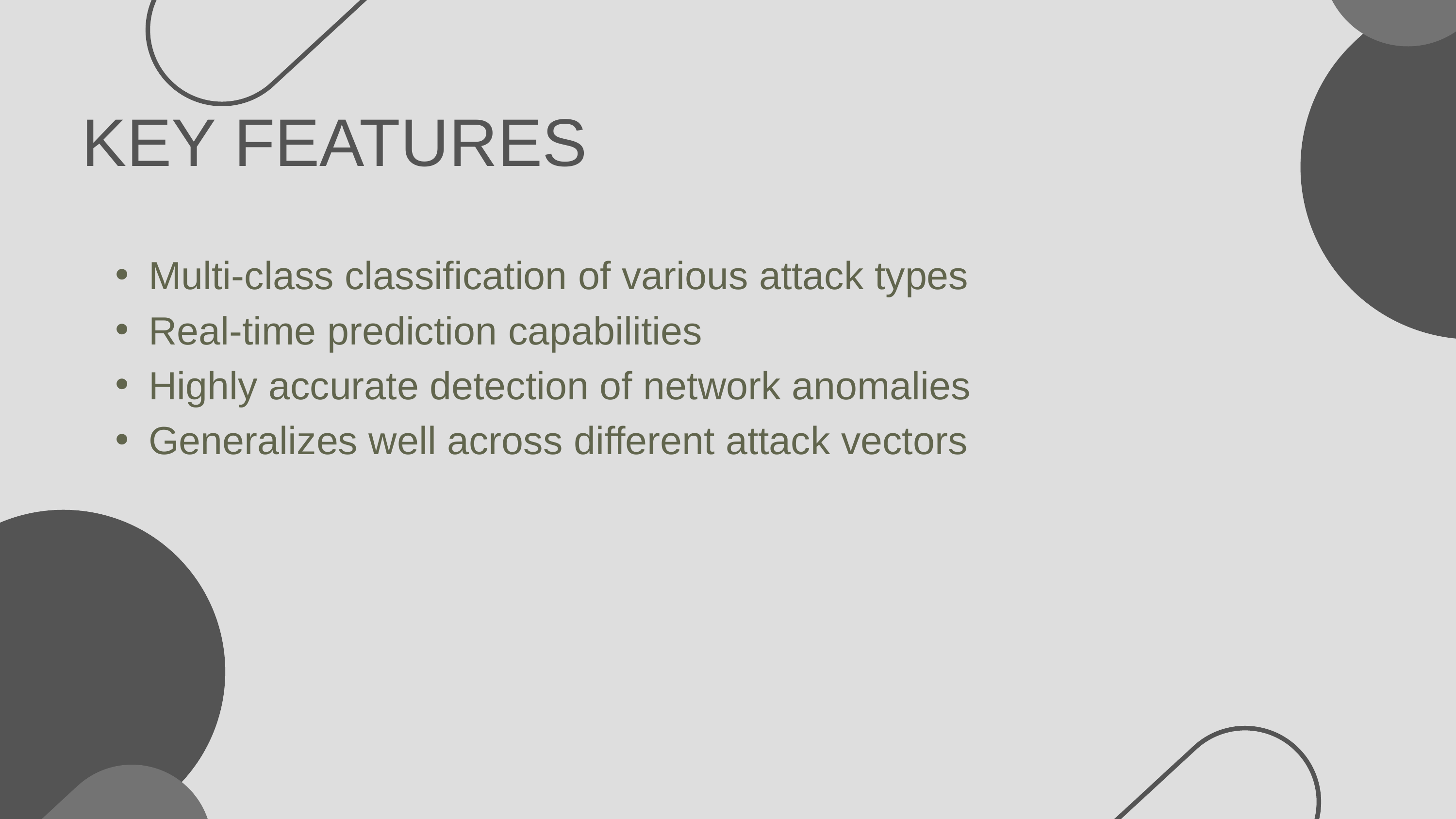

KEY FEATURES
Multi-class classification of various attack types
Real-time prediction capabilities
Highly accurate detection of network anomalies
Generalizes well across different attack vectors